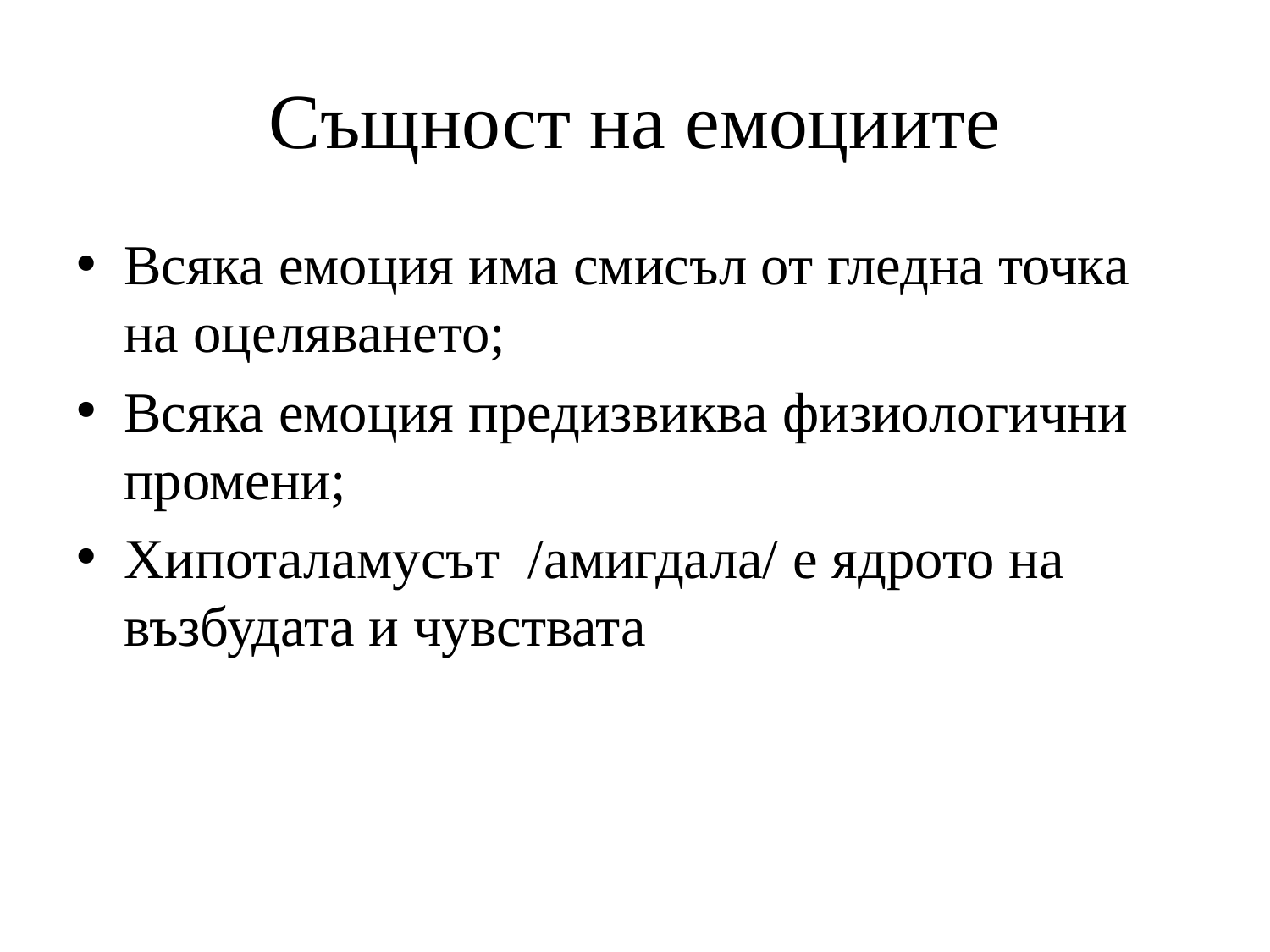

# Същност на емоциите
Всяка емоция има смисъл от гледна точка на оцеляването;
Всяка емоция предизвиква физиологични промени;
Хипоталамусът  /амигдала/ е ядрото на възбудата и чувствата